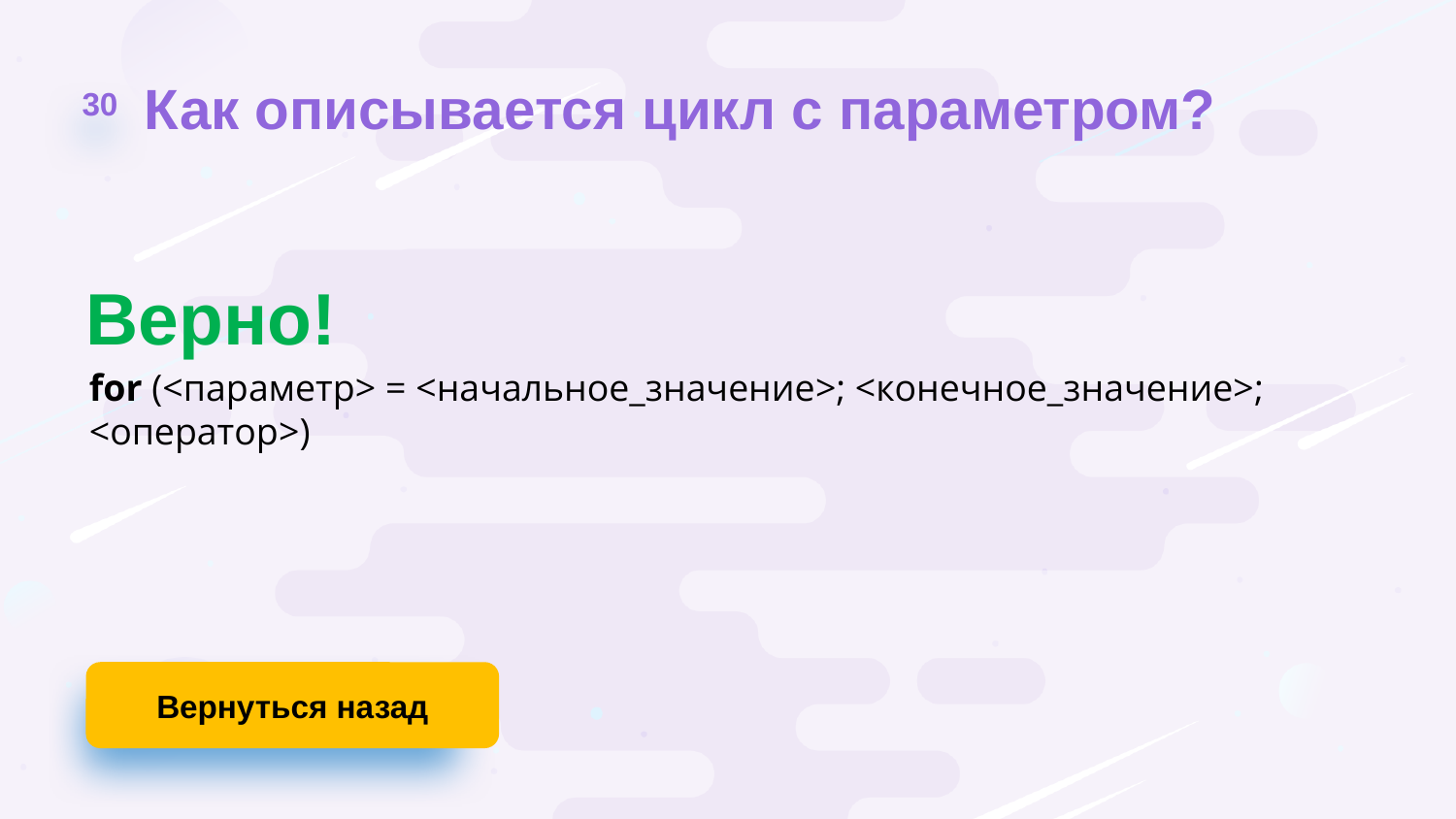

30
Как описывается цикл с параметром?
Верно!
for (<параметр> = <начальное_значение>; <конечное_значение>; <оператор>)
Вернуться назад